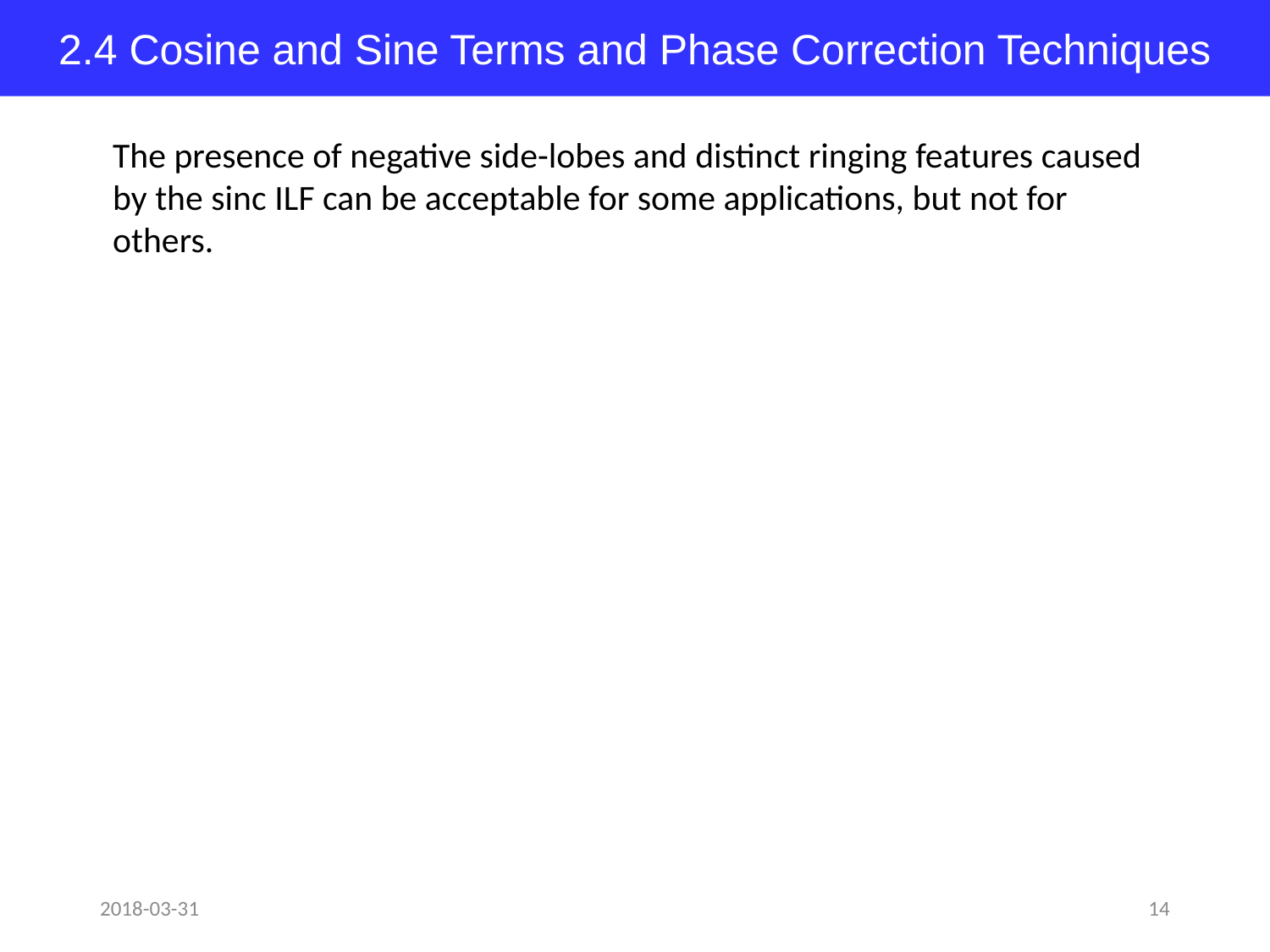

2.4 Cosine and Sine Terms and Phase Correction Techniques
The presence of negative side-lobes and distinct ringing features caused by the sinc ILF can be acceptable for some applications, but not for others.
2018-03-31
14